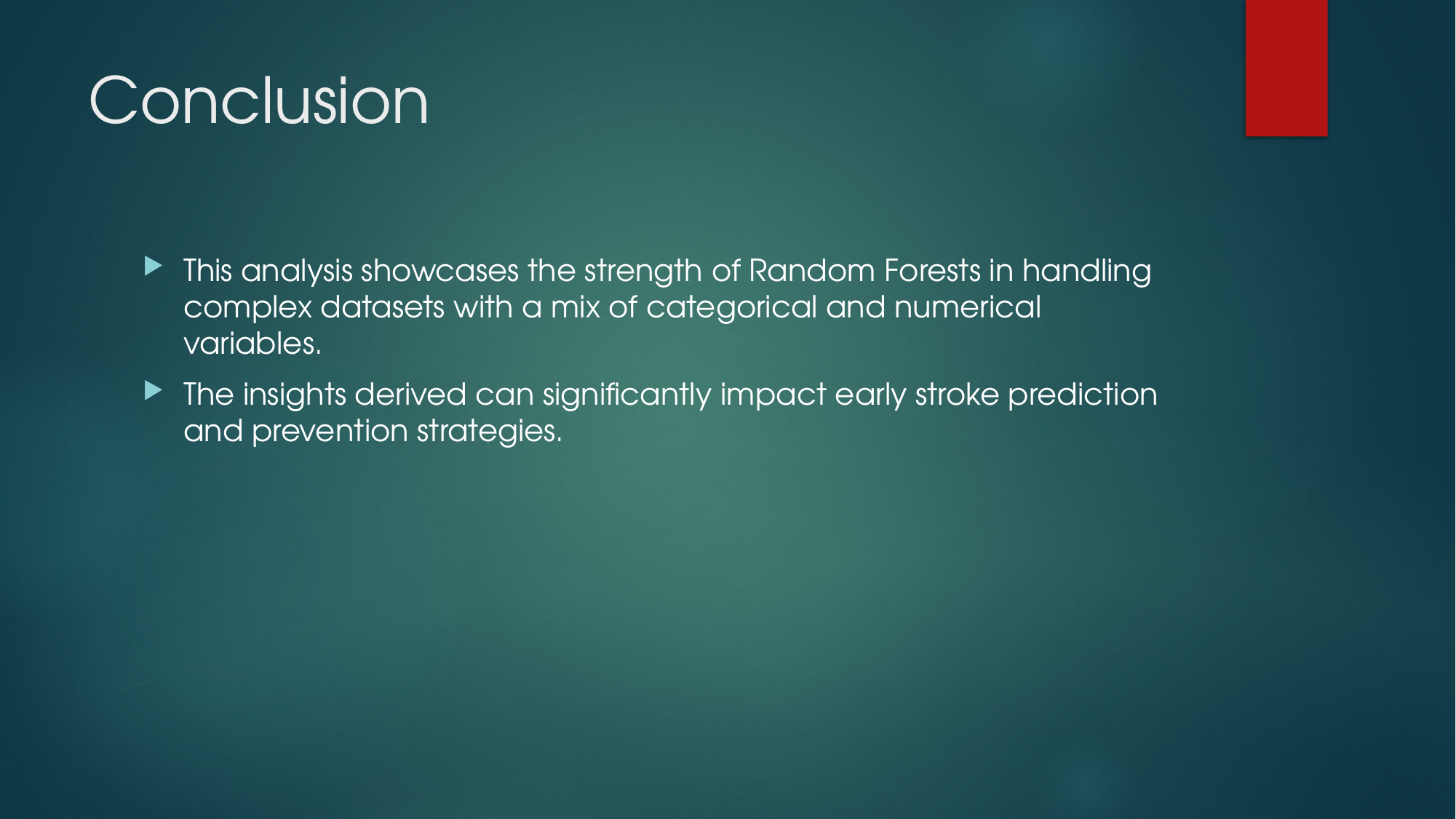

# Conclusion
This analysis showcases the strength of Random Forests in handling complex datasets with a mix of categorical and numerical variables.
The insights derived can significantly impact early stroke prediction and prevention strategies.